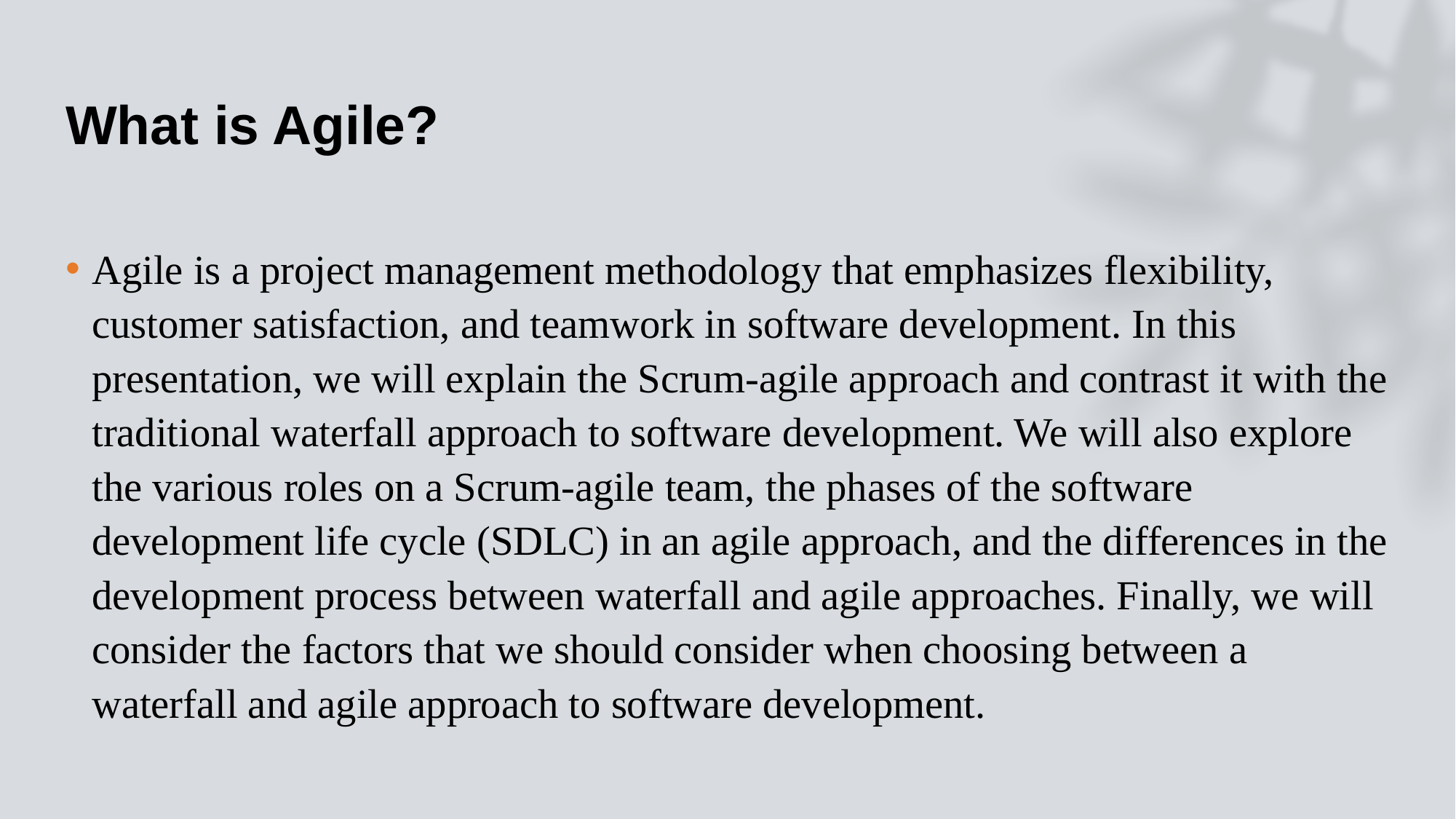

# What is Agile?
Agile is a project management methodology that emphasizes flexibility, customer satisfaction, and teamwork in software development. In this presentation, we will explain the Scrum-agile approach and contrast it with the traditional waterfall approach to software development. We will also explore the various roles on a Scrum-agile team, the phases of the software development life cycle (SDLC) in an agile approach, and the differences in the development process between waterfall and agile approaches. Finally, we will consider the factors that we should consider when choosing between a waterfall and agile approach to software development.